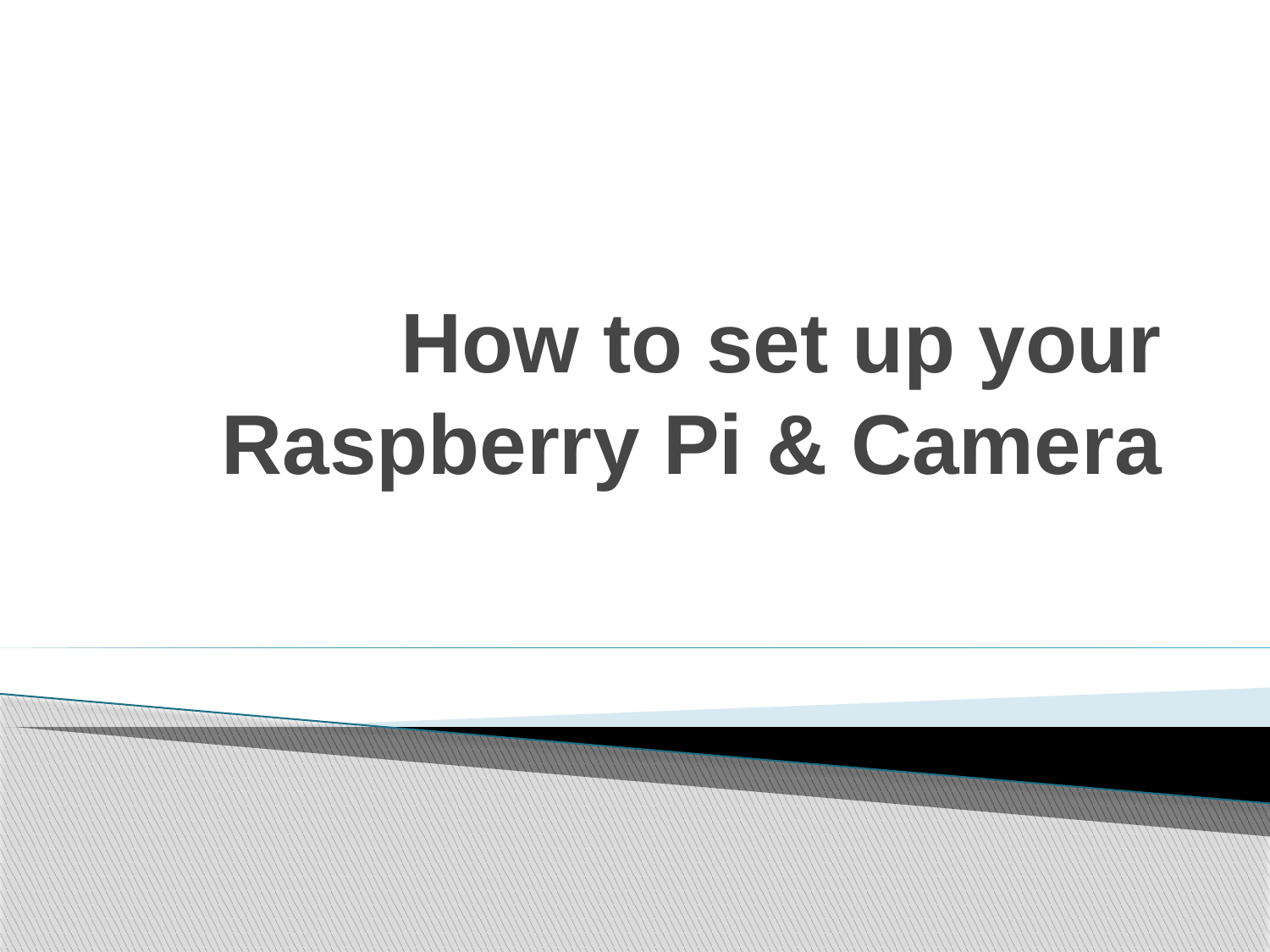

# How to set up your Raspberry Pi & Camera